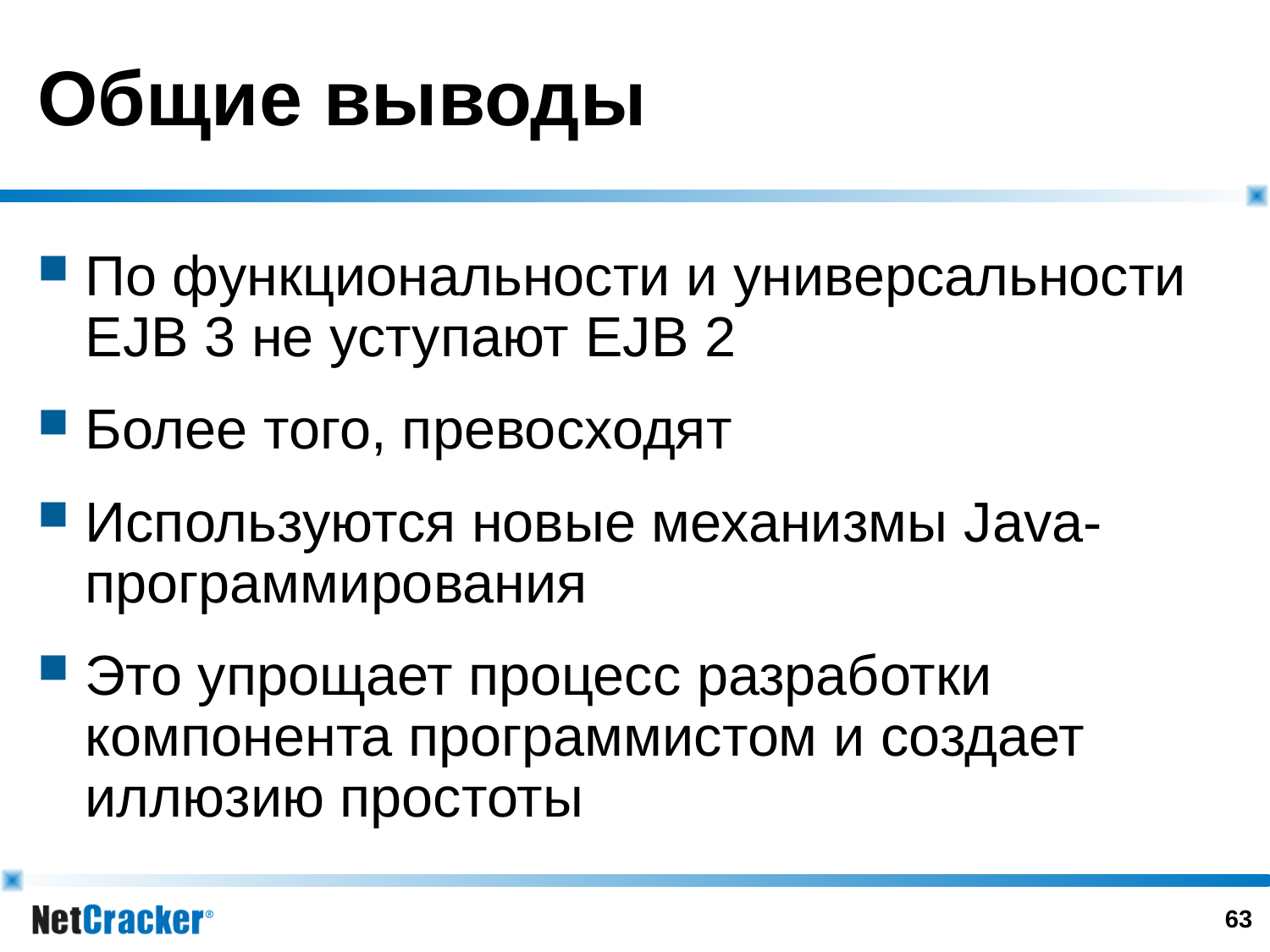

# Общие выводы
По функциональности и универсальности EJB 3 не уступают EJB 2
Более того, превосходят
Используются новые механизмы Java-программирования
Это упрощает процесс разработки компонента программистом и создает иллюзию простоты
63